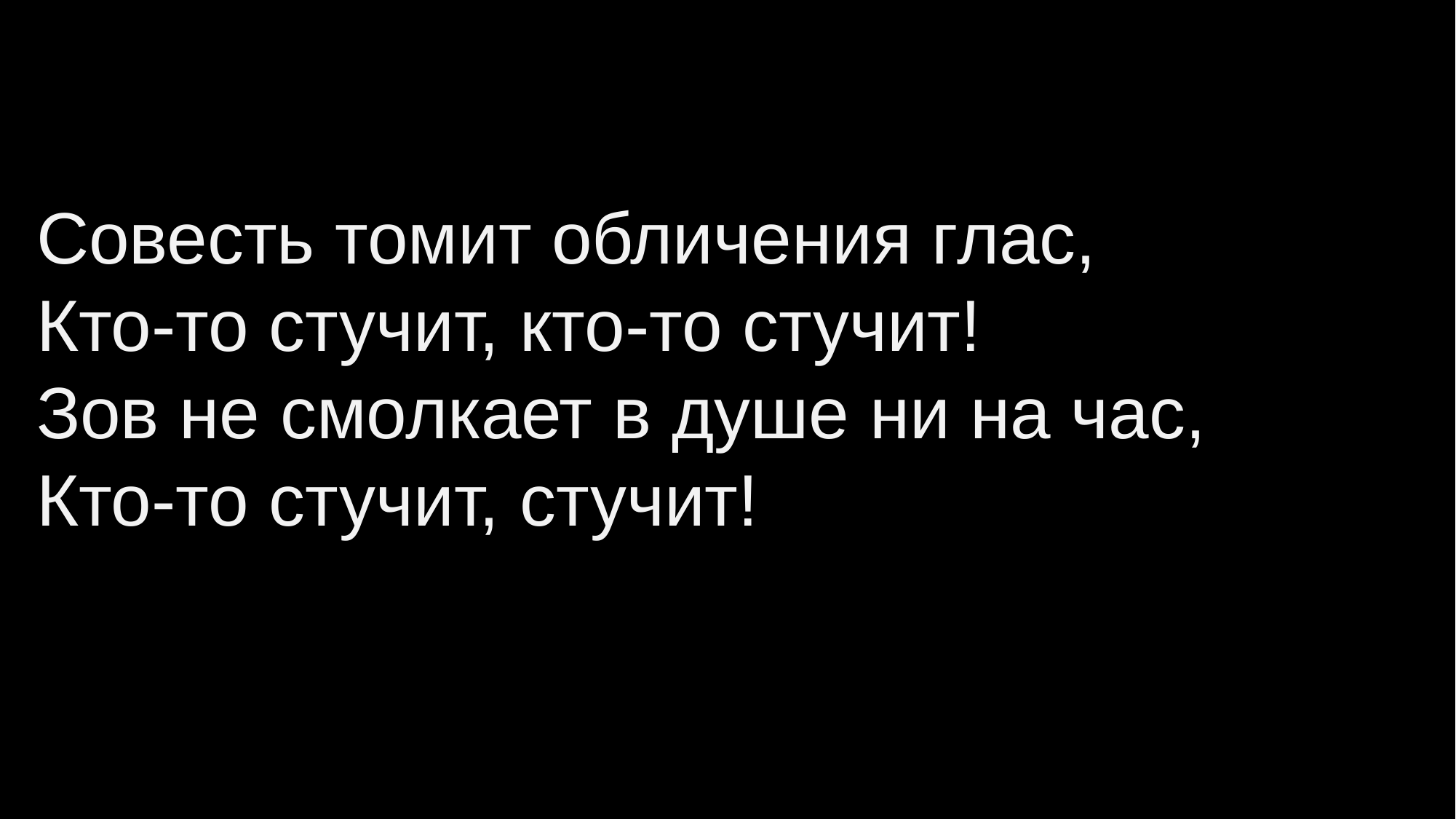

Совесть томит обличения глас,
Кто-то стучит, кто-то стучит!
Зов не смолкает в душе ни на час,
Кто-то стучит, стучит!